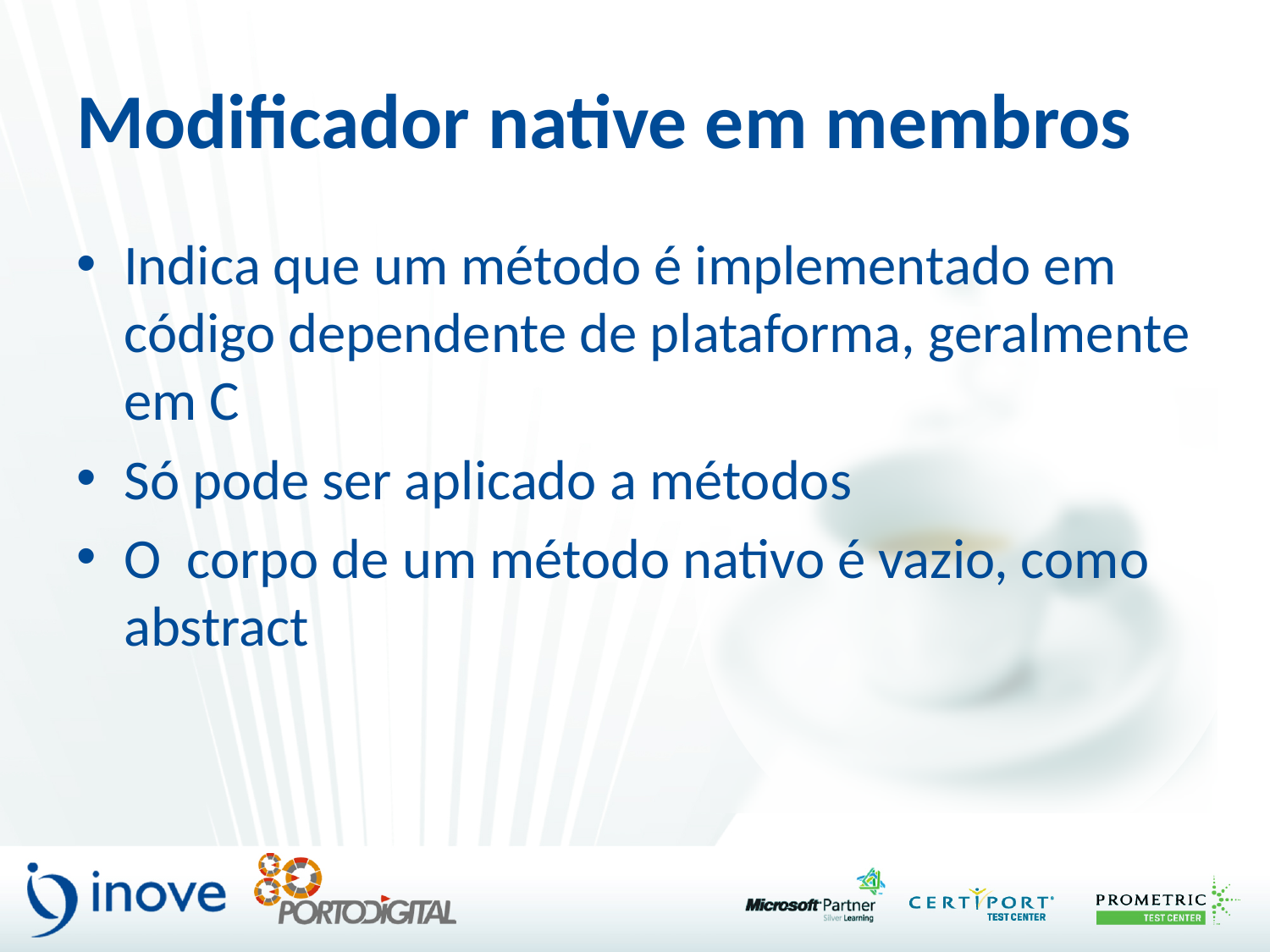

# Modificador native em membros
Indica que um método é implementado em código dependente de plataforma, geralmente em C
Só pode ser aplicado a métodos
O  corpo de um método nativo é vazio, como abstract